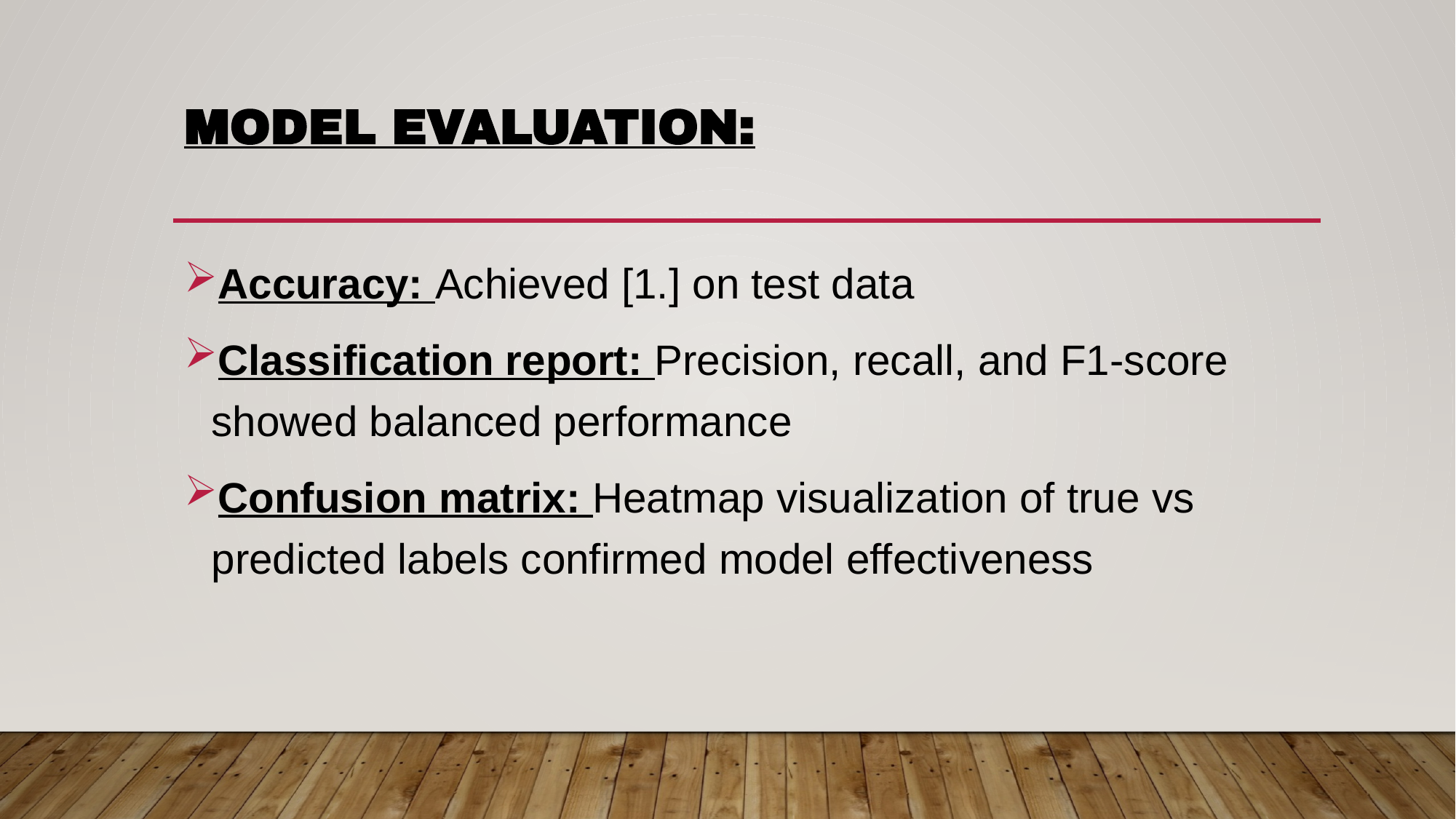

# Model Evaluation:
Accuracy: Achieved [1.] on test data
Classification report: Precision, recall, and F1-score showed balanced performance
Confusion matrix: Heatmap visualization of true vs predicted labels confirmed model effectiveness